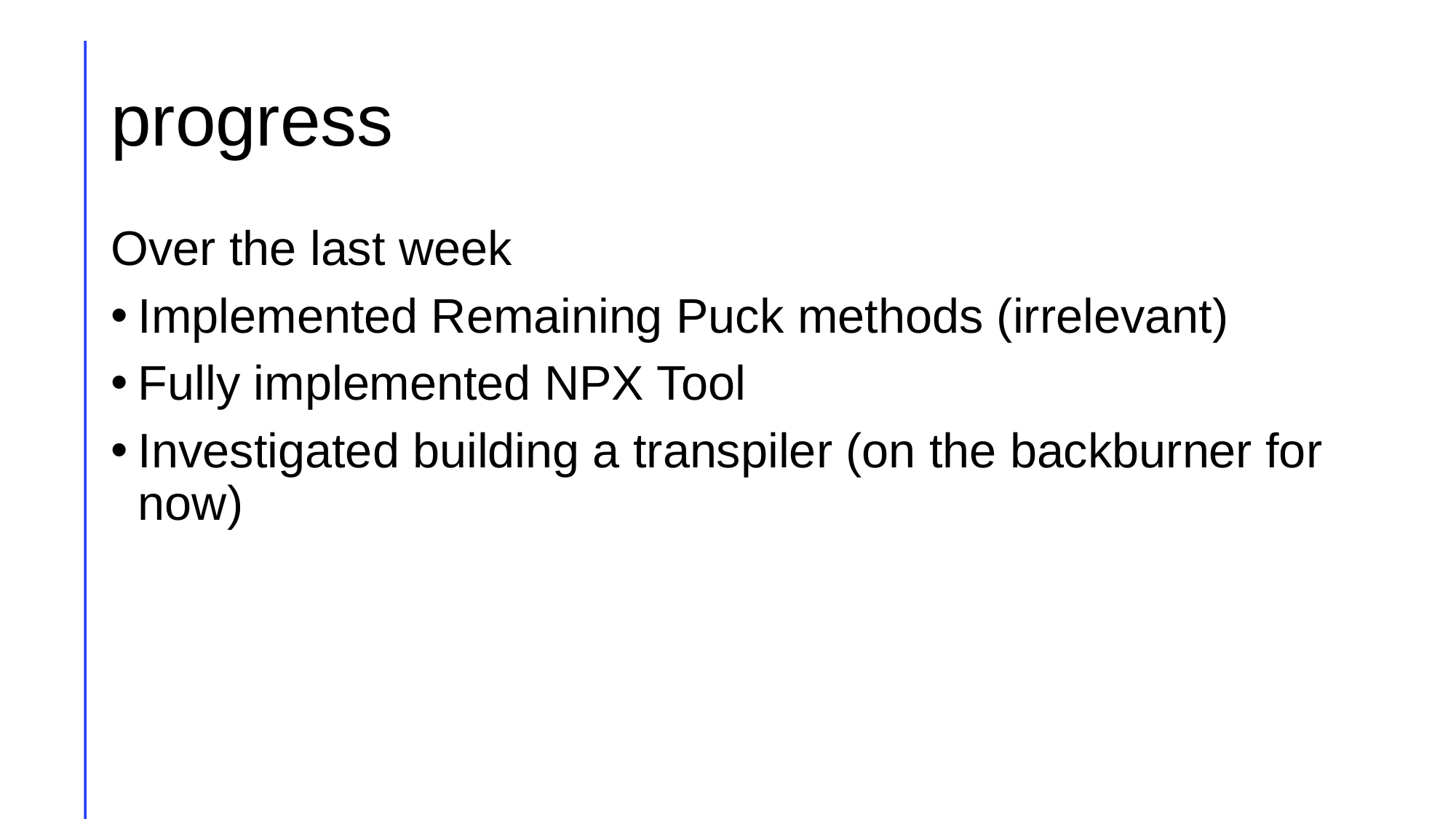

# progress
Over the last week
Implemented Remaining Puck methods (irrelevant)
Fully implemented NPX Tool
Investigated building a transpiler (on the backburner for now)